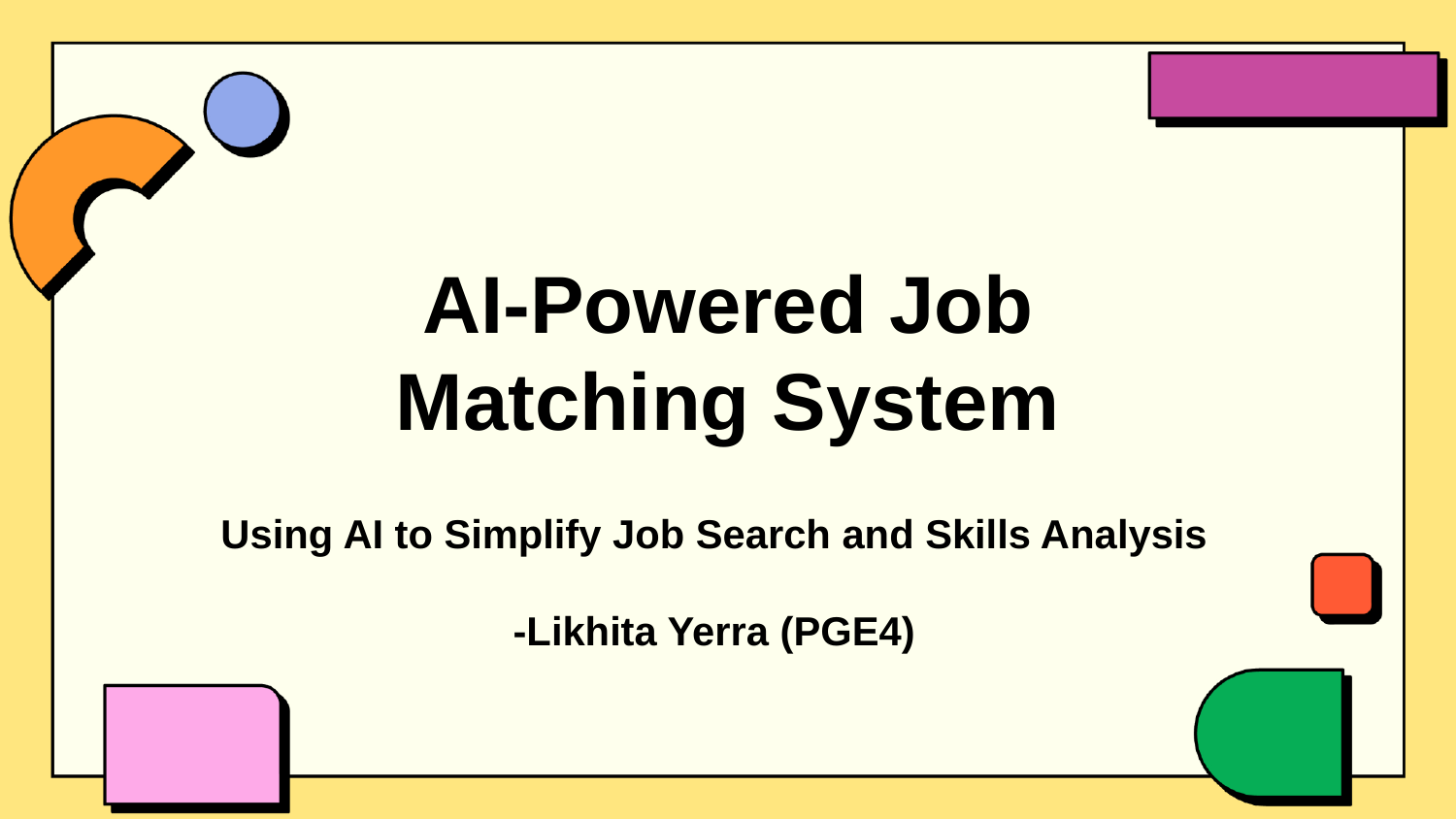

AI-Powered Job Matching System
Using AI to Simplify Job Search and Skills Analysis

-Likhita Yerra (PGE4)